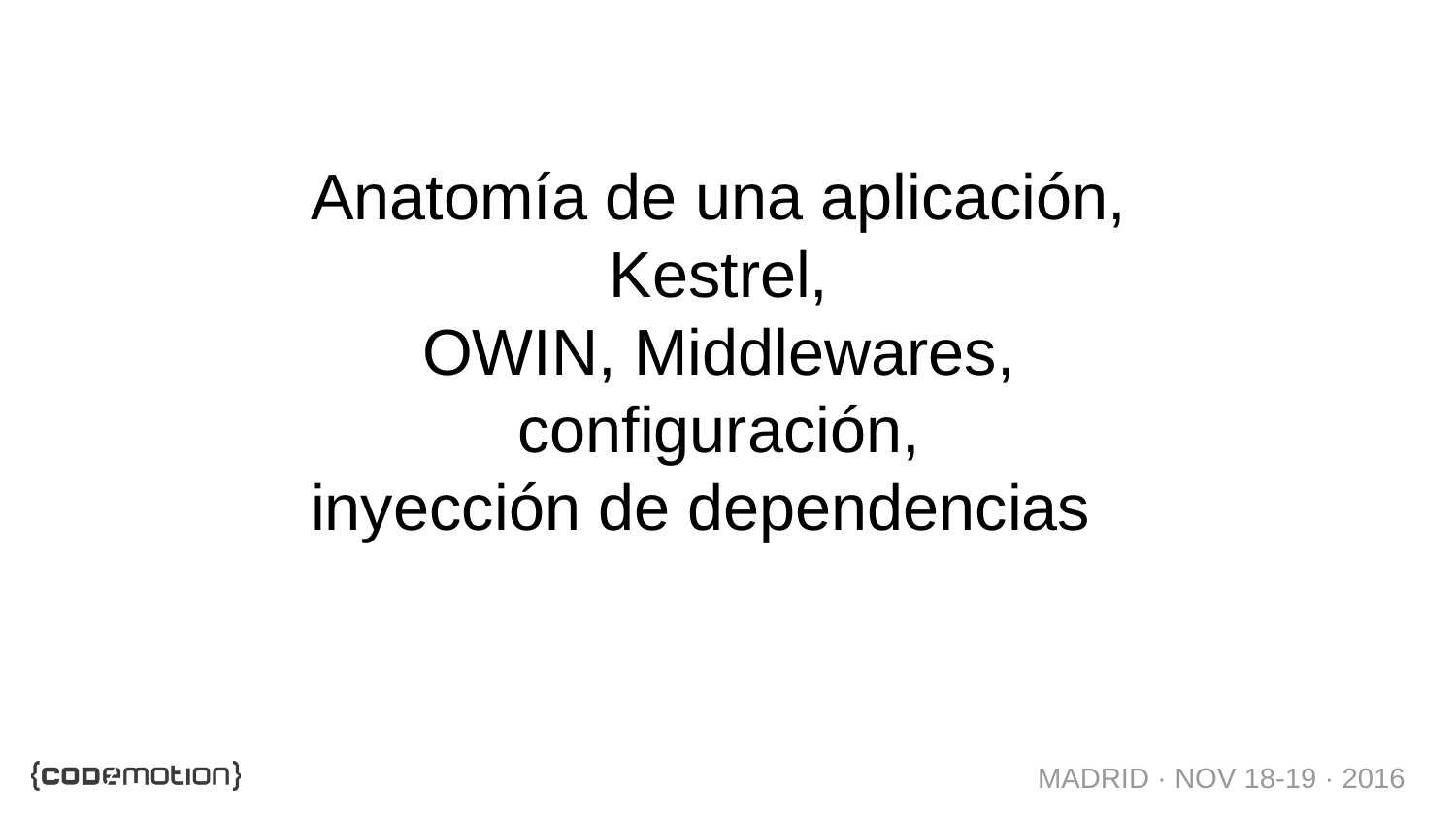

Anatomía de una aplicación,
Kestrel,
OWIN, Middlewares,
configuración,
inyección de dependencias